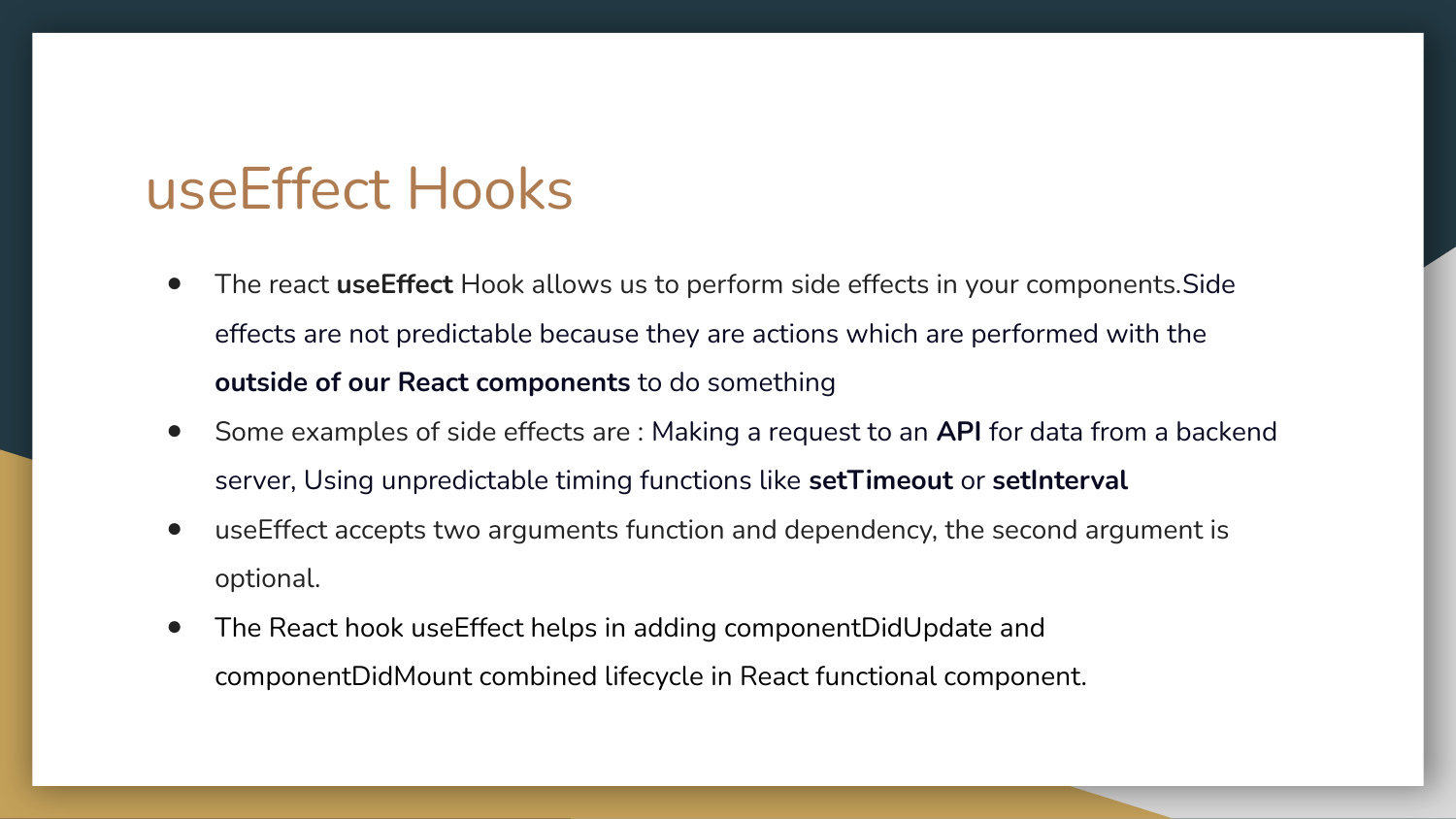

# useEffect Hooks
The react useEffect Hook allows us to perform side effects in your components.Side effects are not predictable because they are actions which are performed with the outside of our React components to do something
Some examples of side effects are : Making a request to an API for data from a backend server, Using unpredictable timing functions like setTimeout or setInterval
useEffect accepts two arguments function and dependency, the second argument is optional.
The React hook useEffect helps in adding componentDidUpdate and componentDidMount combined lifecycle in React functional component.